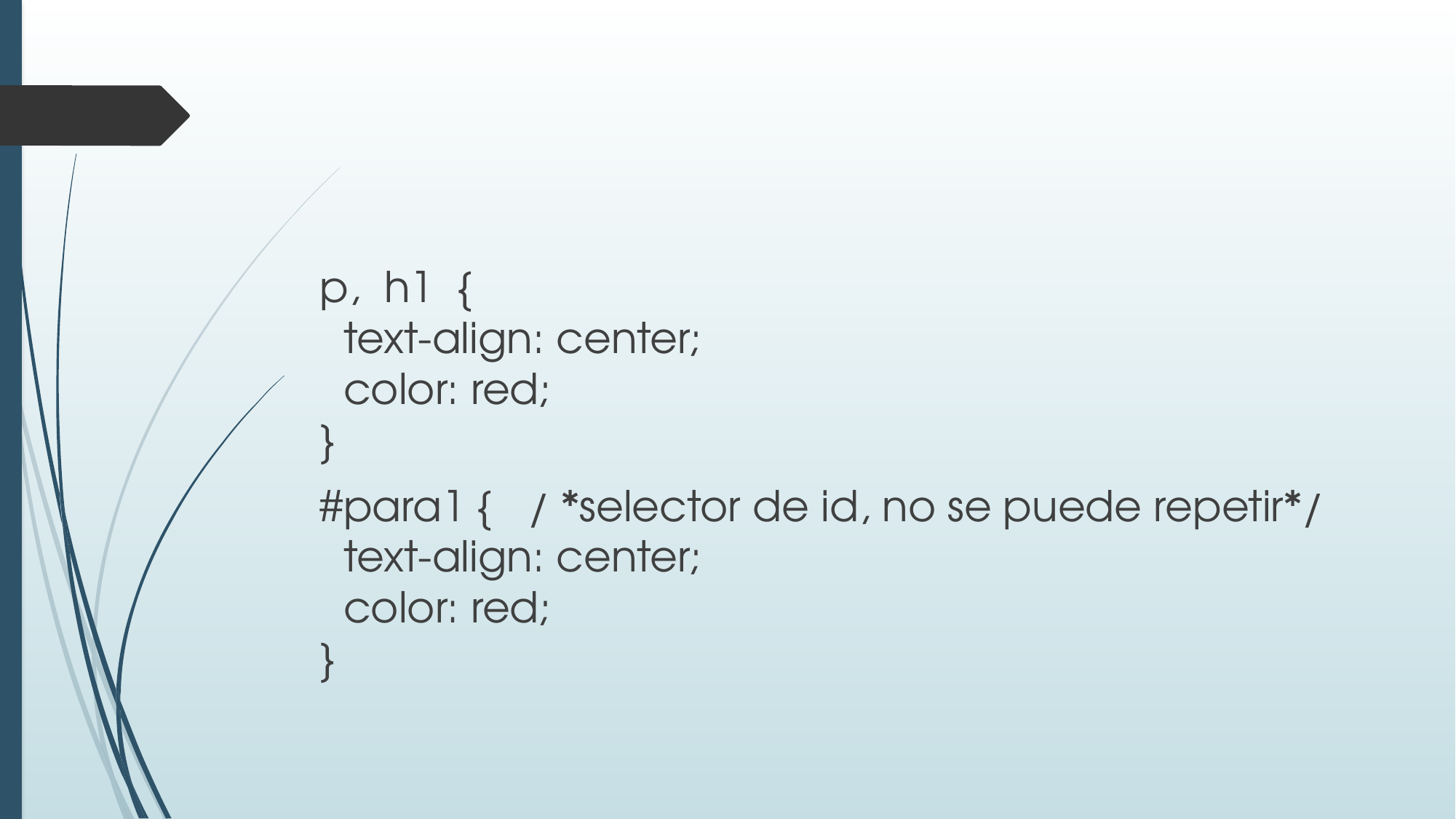

#
p,  h1  {
  text-align: center;
  color: red;
}
#para1 {   / *selector de id, no se puede repetir*/
  text-align: center;
  color: red;
}